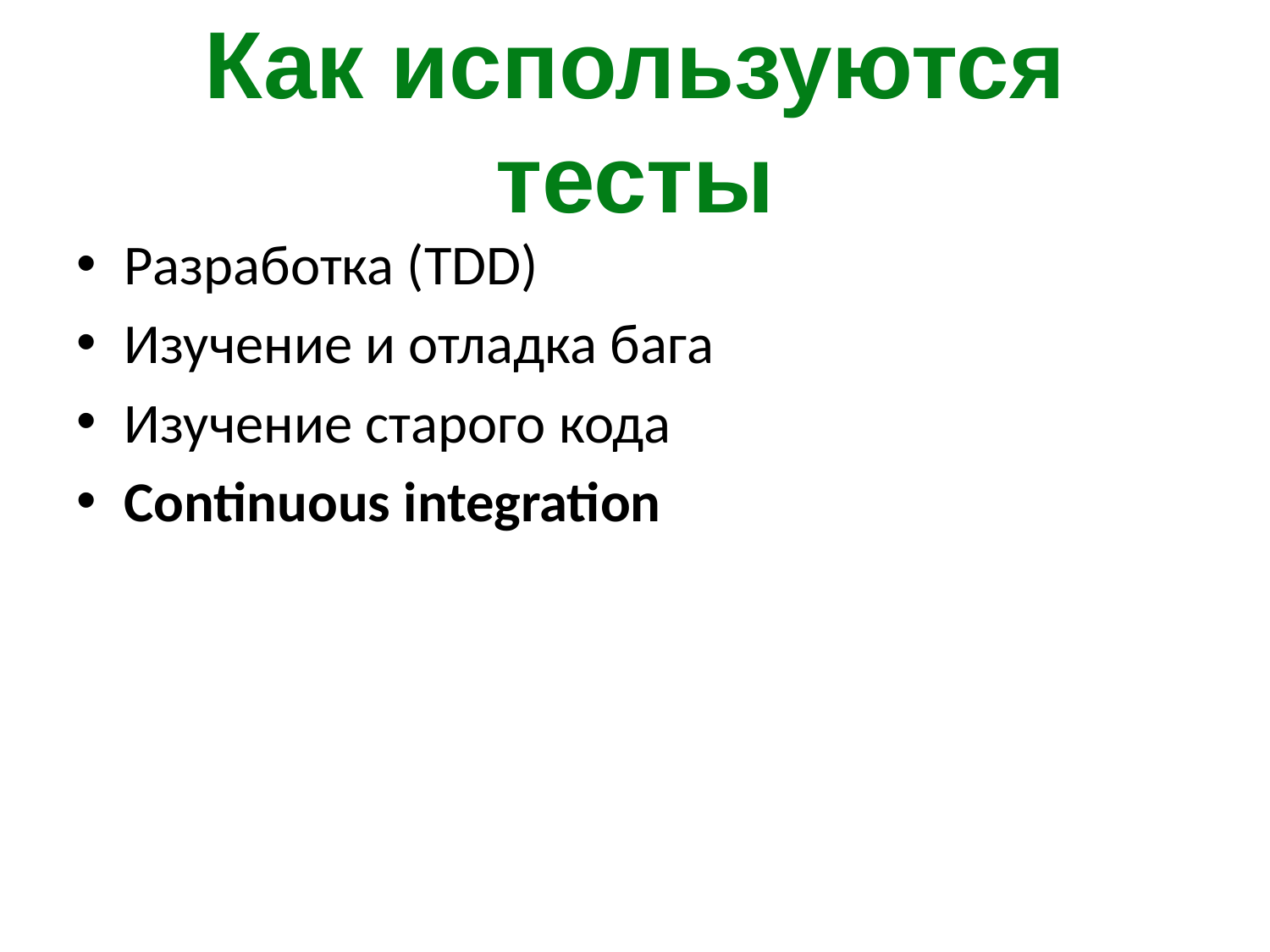

# Как используются тесты
Разработка (TDD)
Изучение и отладка бага
Изучение старого кода
Continuous integration